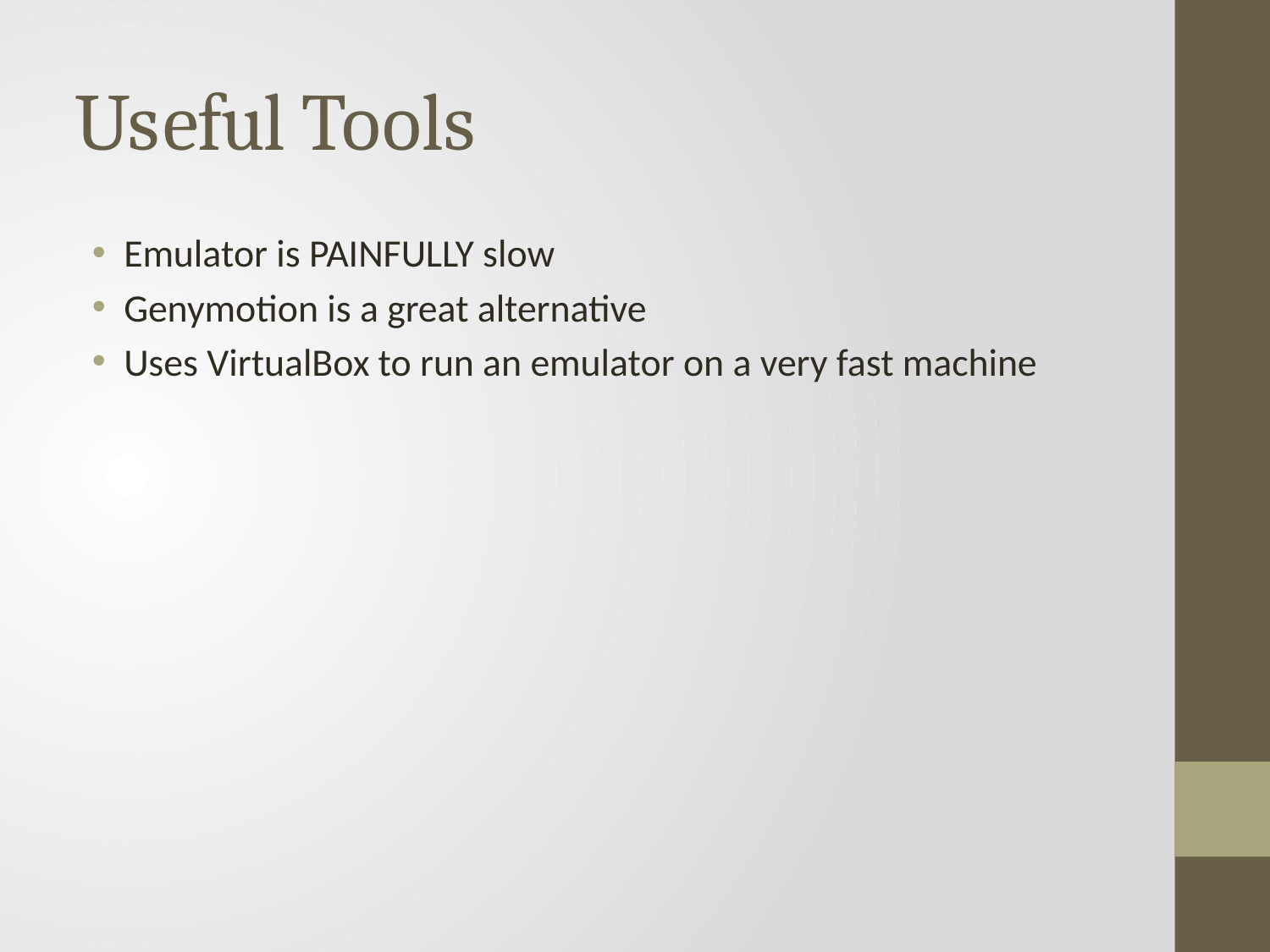

# Useful Tools
Emulator is PAINFULLY slow
Genymotion is a great alternative
Uses VirtualBox to run an emulator on a very fast machine